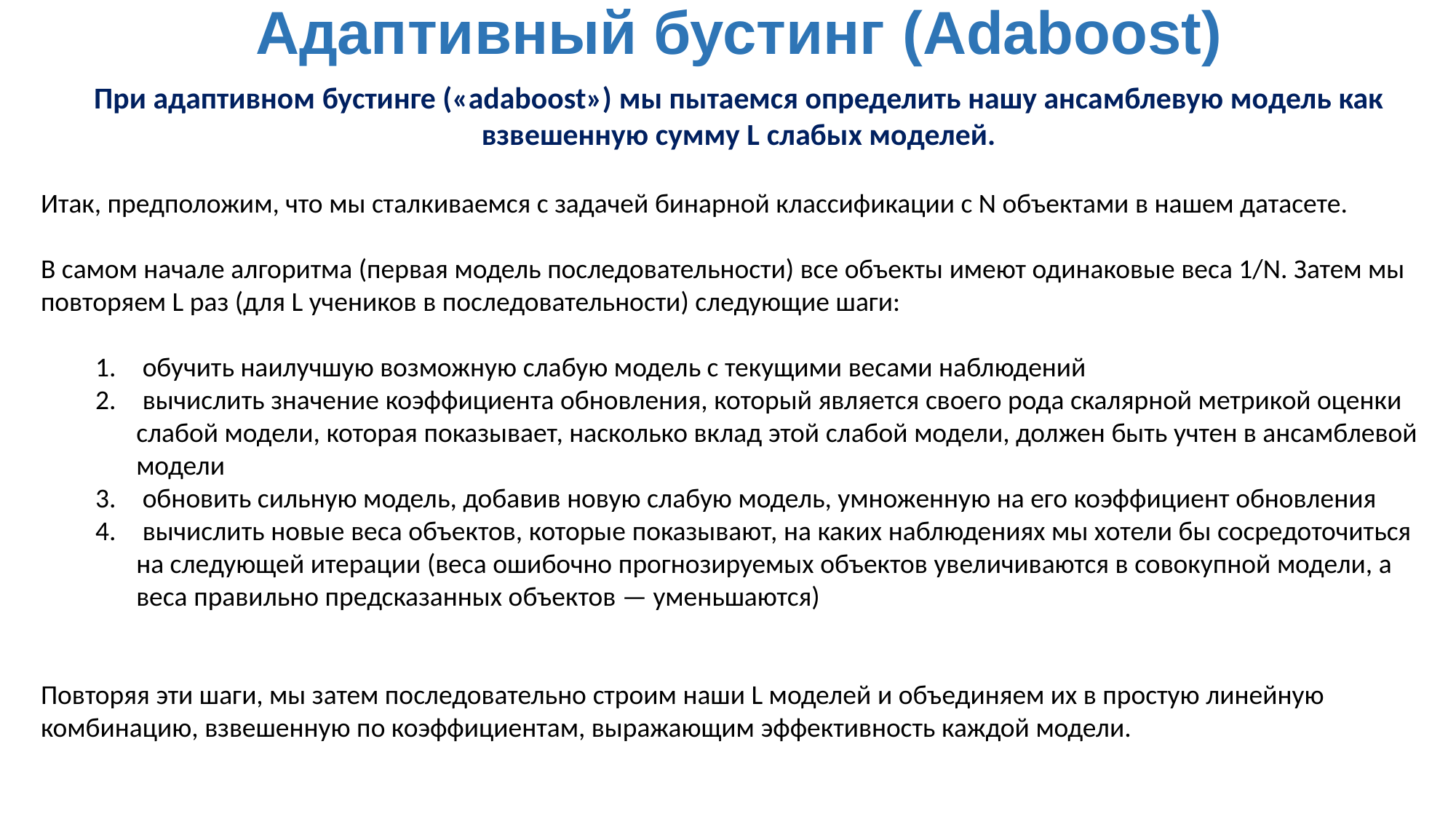

Адаптивный бустинг (Adaboost)
При адаптивном бустинге («adaboost») мы пытаемся определить нашу ансамблевую модель как взвешенную сумму L слабых моделей.
Итак, предположим, что мы сталкиваемся с задачей бинарной классификации с N объектами в нашем датасете.

В самом начале алгоритма (первая модель последовательности) все объекты имеют одинаковые веса 1/N. Затем мы повторяем L раз (для L учеников в последовательности) следующие шаги:

 обучить наилучшую возможную слабую модель с текущими весами наблюдений
 вычислить значение коэффициента обновления, который является своего рода скалярной метрикой оценки слабой модели, которая показывает, насколько вклад этой слабой модели, должен быть учтен в ансамблевой модели
 обновить сильную модель, добавив новую слабую модель, умноженную на его коэффициент обновления
 вычислить новые веса объектов, которые показывают, на каких наблюдениях мы хотели бы сосредоточиться на следующей итерации (веса ошибочно прогнозируемых объектов увеличиваются в совокупной модели, а веса правильно предсказанных объектов — уменьшаются)

Повторяя эти шаги, мы затем последовательно строим наши L моделей и объединяем их в простую линейную комбинацию, взвешенную по коэффициентам, выражающим эффективность каждой модели.